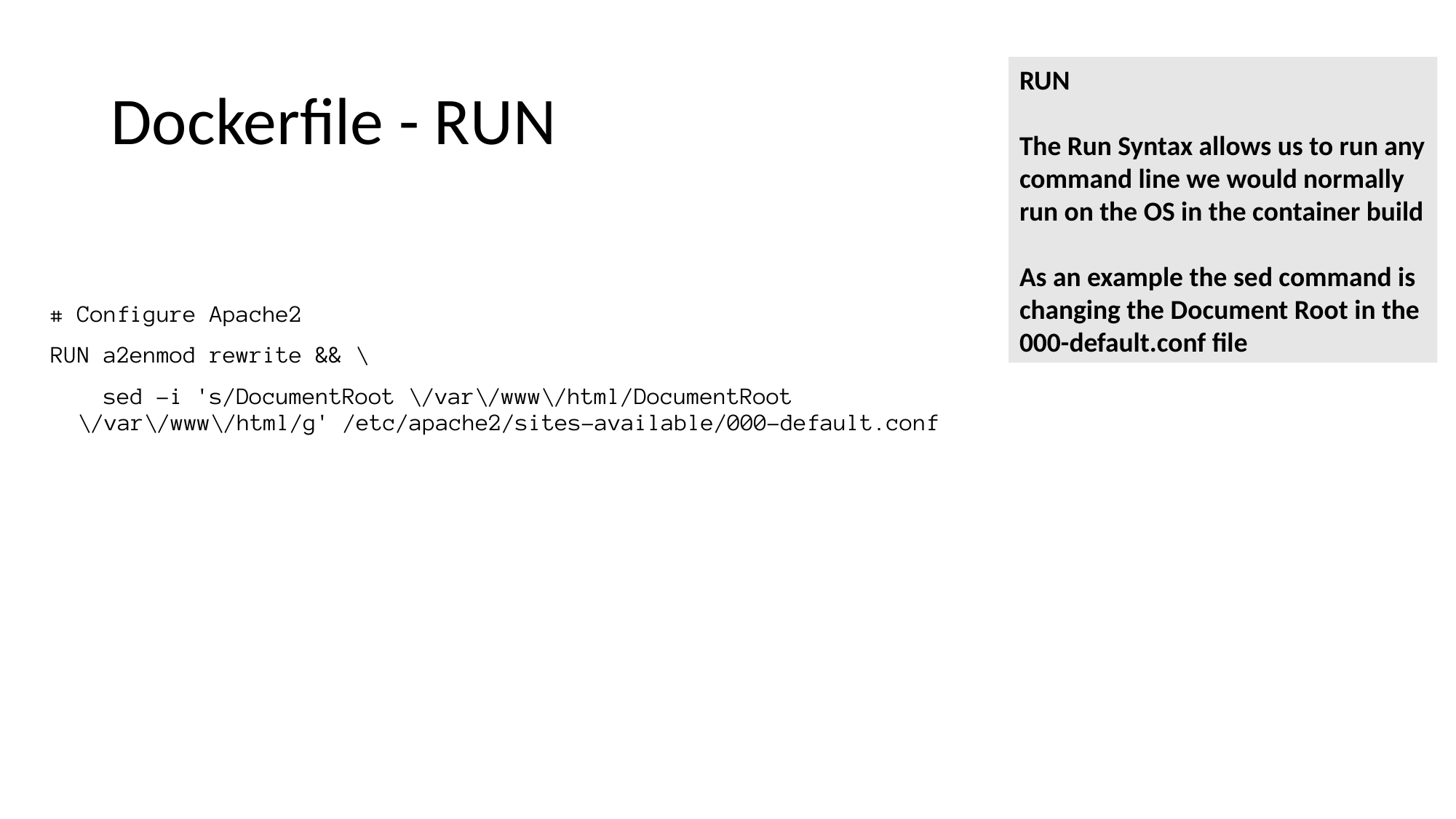

# Dockerfile - RUN
RUN

The Run Syntax allows us to run any command line we would normally run on the OS in the container build

As an example the sed command is changing the Document Root in the 000-default.conf file

# Configure Apache2
RUN a2enmod rewrite && \
    sed -i 's/DocumentRoot \/var\/www\/html/DocumentRoot \/var\/www\/html/g' /etc/apache2/sites-available/000-default.conf